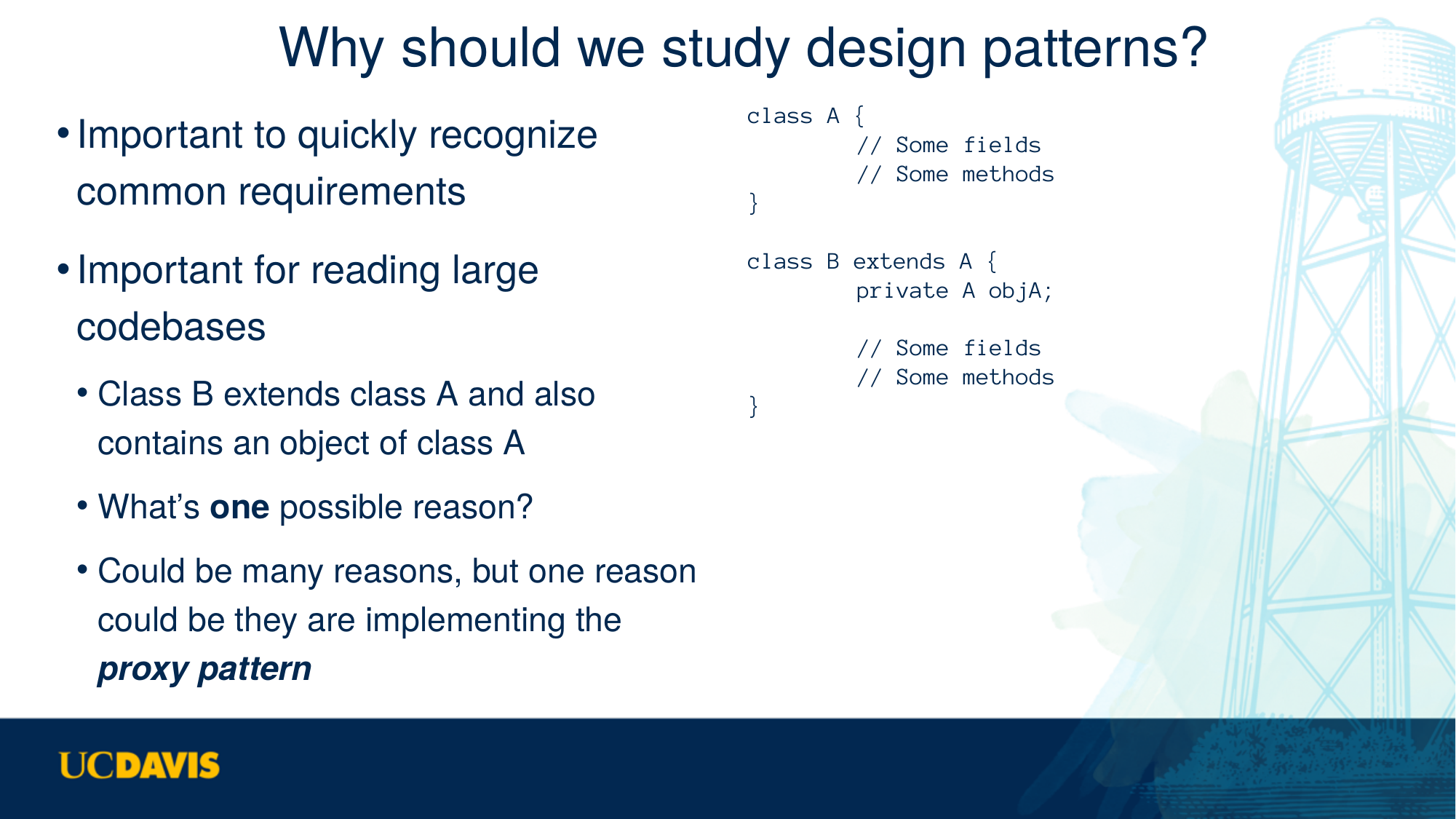

# Why should we study design patterns?
Important to quickly recognize common requirements
Important for reading large codebases
Class B extends class A and also contains an object of class A
What’s one possible reason?
Could be many reasons, but one reason could be they are implementing the proxy pattern

class A {
	// Some fields
	// Some methods
}

class B extends A {
	private A objA;

	// Some fields
	// Some methods
}